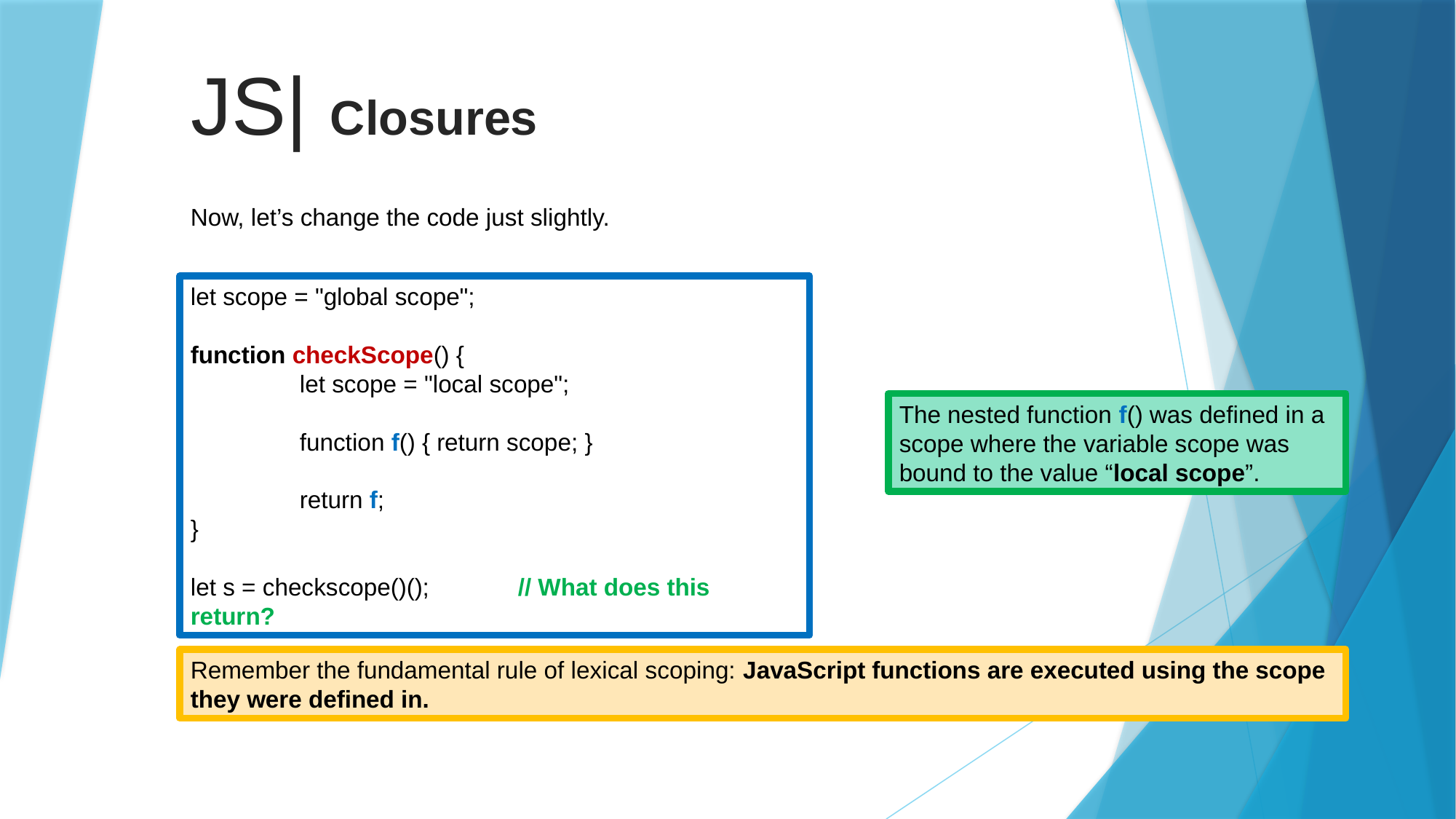

# JS| Closures
Now, let’s change the code just slightly.
let scope = "global scope";

function checkScope() {
	let scope = "local scope";

	function f() { return scope; }

	return f;
}

let s = checkscope()(); 	// What does this return?
The nested function f() was defined in a scope where the variable scope was bound to the value “local scope”.
Remember the fundamental rule of lexical scoping: JavaScript functions are executed using the scope they were defined in.